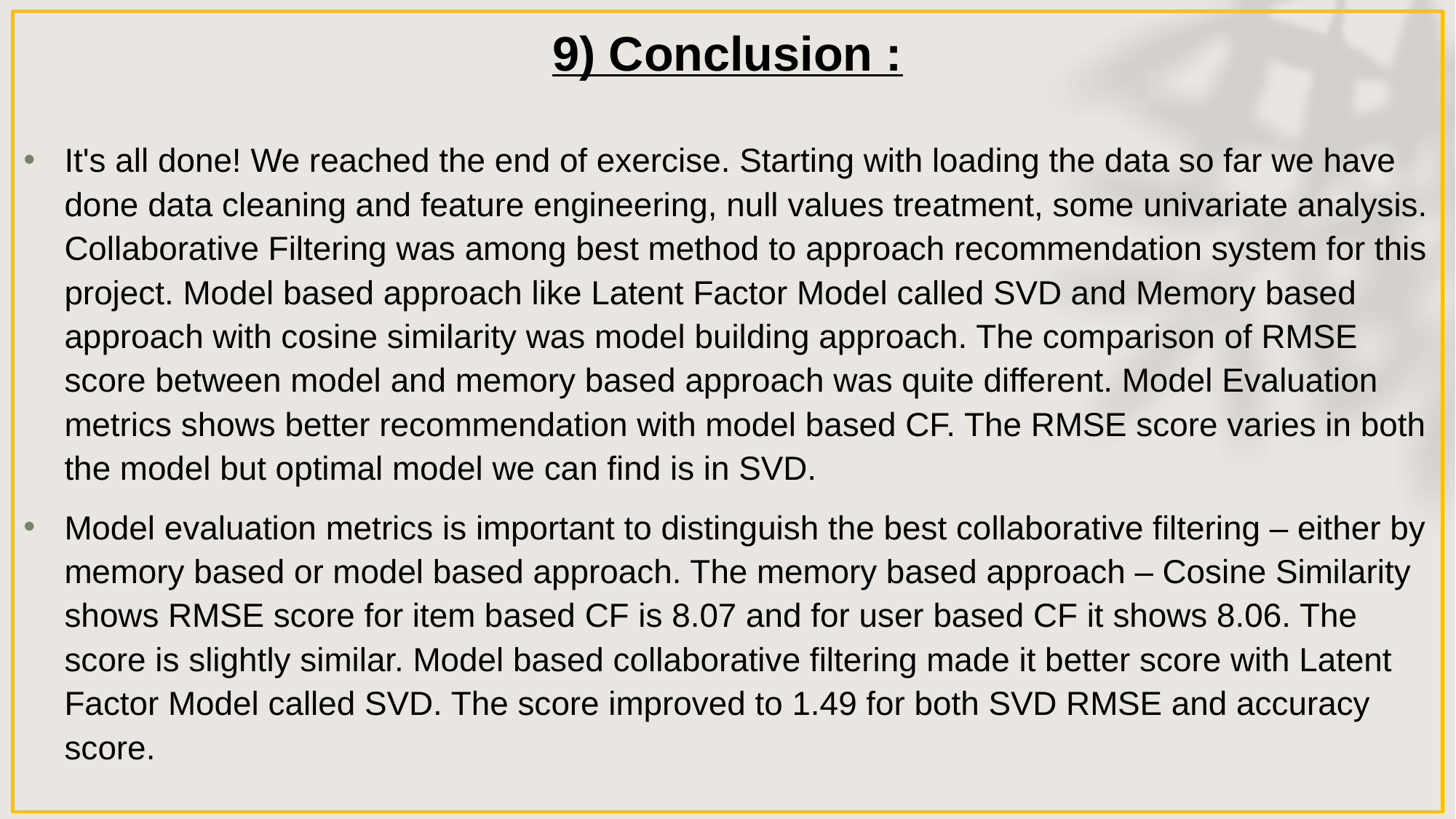

9) Conclusion :

It's all done! We reached the end of exercise. Starting with loading the data so far we have done data cleaning and feature engineering, null values treatment, some univariate analysis. Collaborative Filtering was among best method to approach recommendation system for this project. Model based approach like Latent Factor Model called SVD and Memory based approach with cosine similarity was model building approach. The comparison of RMSE score between model and memory based approach was quite different. Model Evaluation metrics shows better recommendation with model based CF. The RMSE score varies in both the model but optimal model we can find is in SVD.
Model evaluation metrics is important to distinguish the best collaborative filtering – either by memory based or model based approach. The memory based approach – Cosine Similarity shows RMSE score for item based CF is 8.07 and for user based CF it shows 8.06. The score is slightly similar. Model based collaborative filtering made it better score with Latent Factor Model called SVD. The score improved to 1.49 for both SVD RMSE and accuracy score.